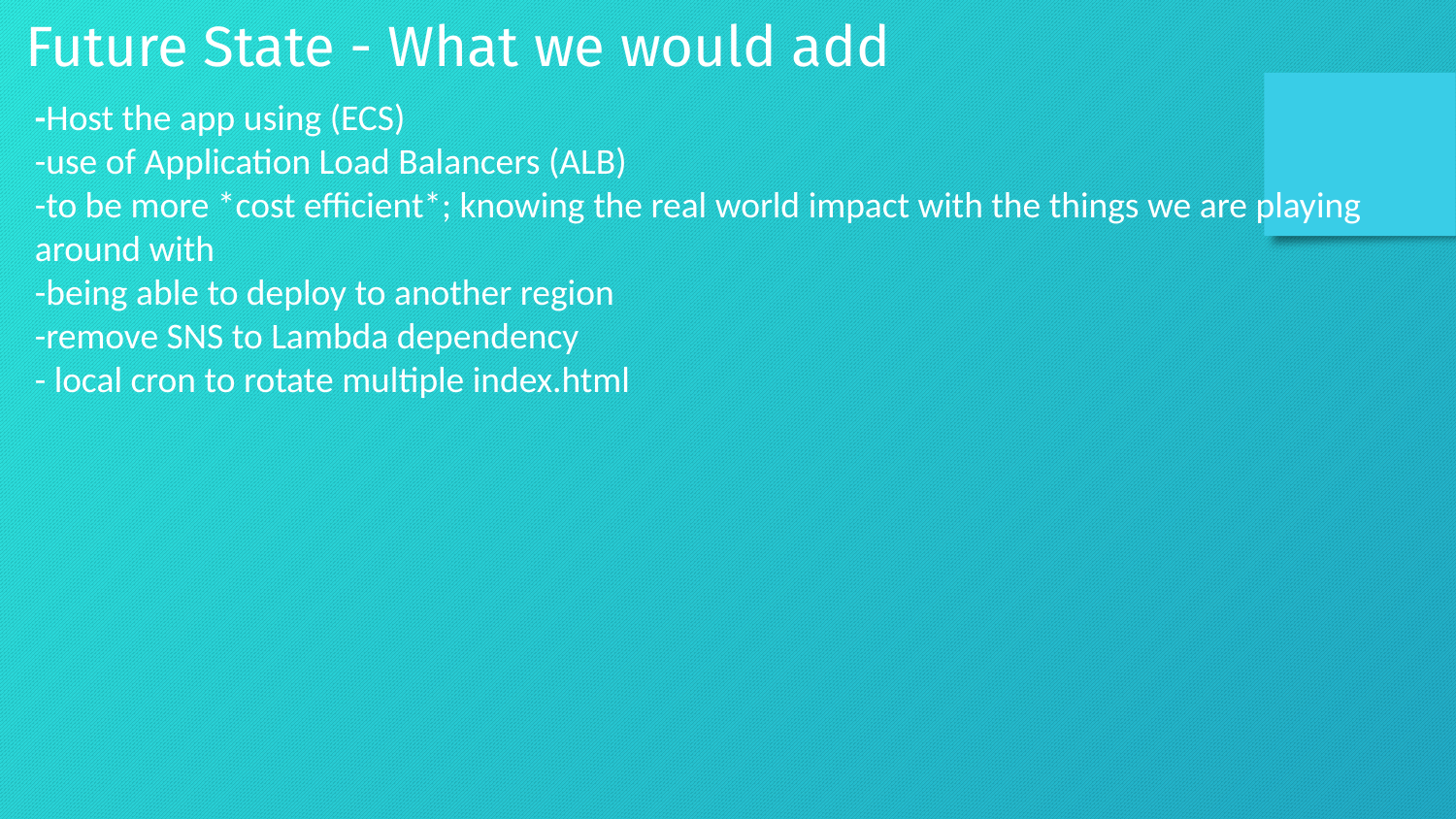

Future State - What we would add
-Host the app using (ECS)
-use of Application Load Balancers (ALB)
-to be more *cost efficient*; knowing the real world impact with the things we are playing around with
-being able to deploy to another region
-remove SNS to Lambda dependency
- local cron to rotate multiple index.html